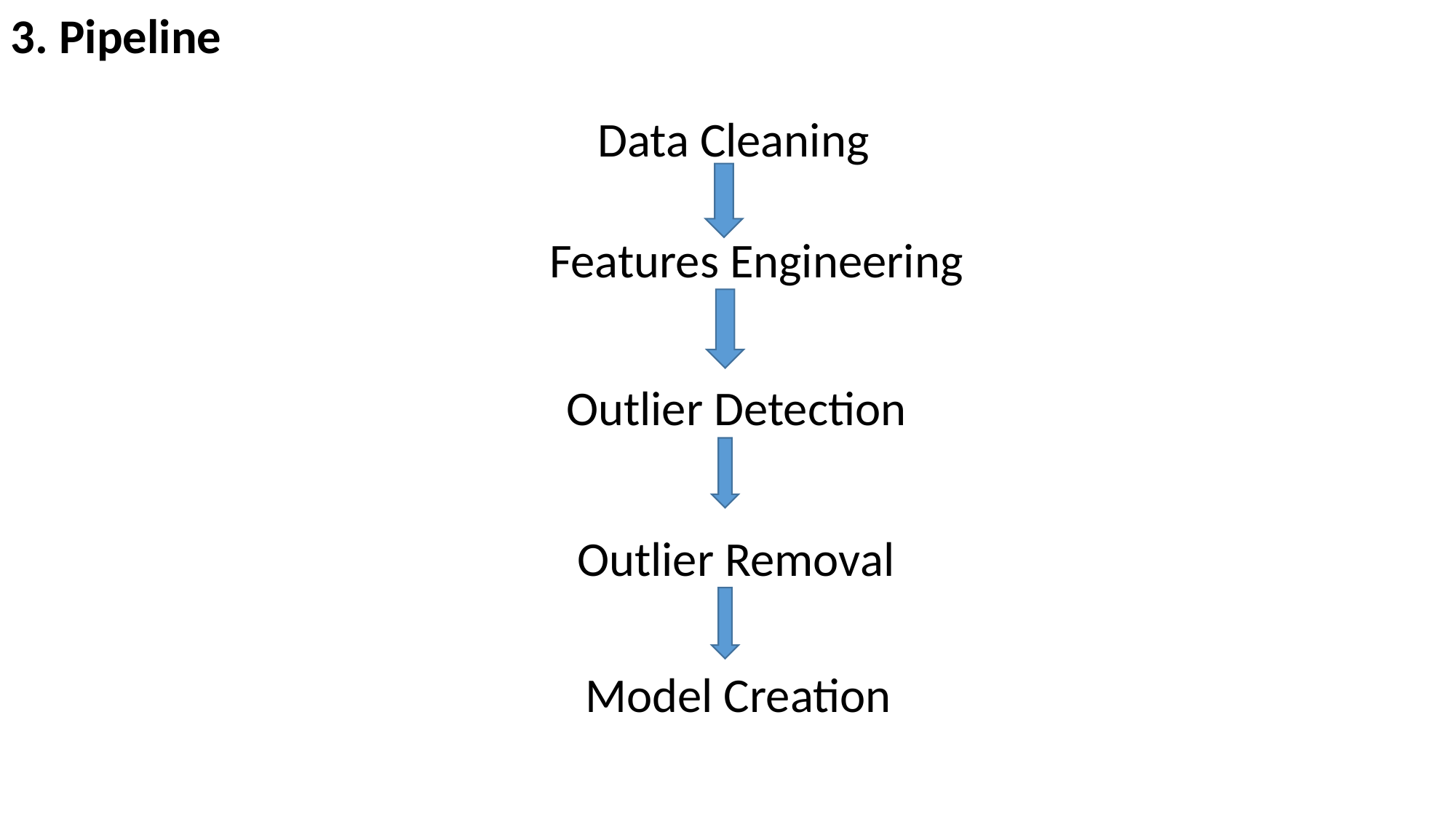

3. Pipeline

                                                                                            Data Cleaning

                                                                                  Features Engineering

                                                Outlier Detection

                                                 Outlier Removal

                                                   Model Creation